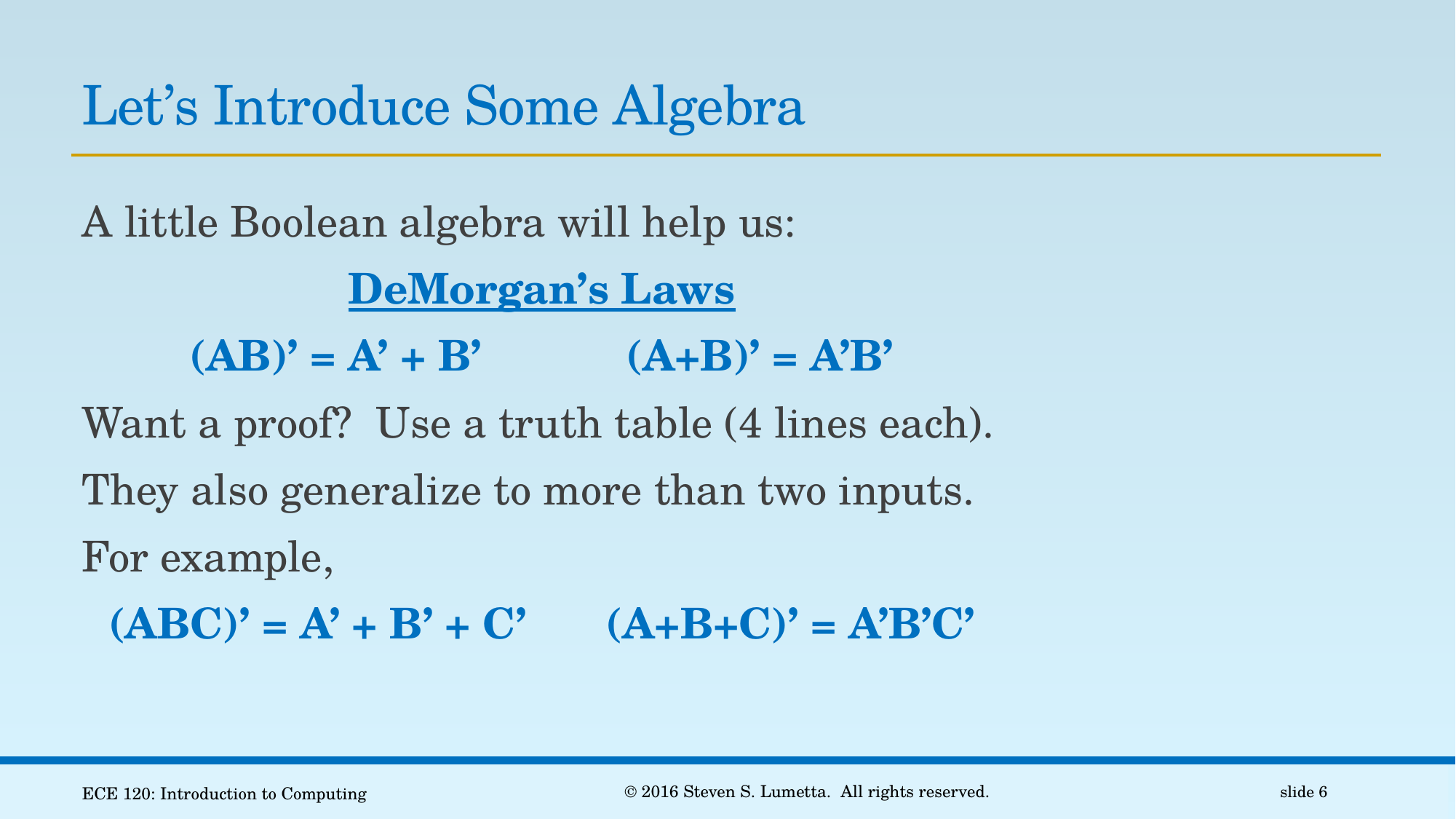

# Let’s Introduce Some Algebra
A little Boolean algebra will help us:
DeMorgan’s Laws
(AB)’ = A’ + B’		(A+B)’ = A’B’
Want a proof?  Use a truth table (4 lines each).
They also generalize to more than two inputs.
For example,
(ABC)’ = A’ + B’ + C’	     (A+B+C)’ = A’B’C’
ECE 120: Introduction to Computing
© 2016 Steven S. Lumetta.  All rights reserved.
slide 6